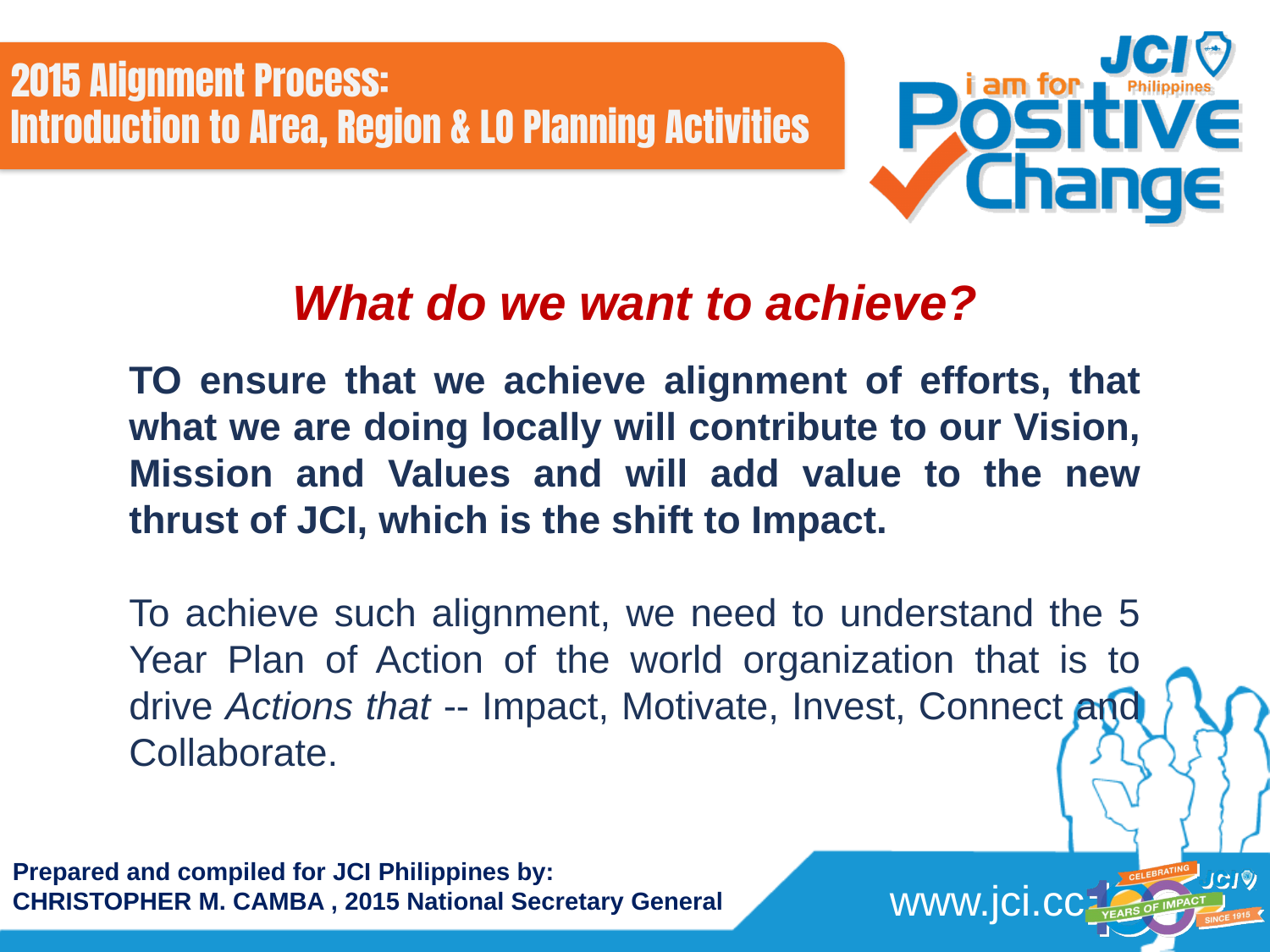

What do we want to achieve?
TO ensure that we achieve alignment of efforts, that what we are doing locally will contribute to our Vision, Mission and Values and will add value to the new thrust of JCI, which is the shift to Impact.

To achieve such alignment, we need to understand the 5 Year Plan of Action of the world organization that is to drive Actions that -- Impact, Motivate, Invest, Connect and Collaborate.